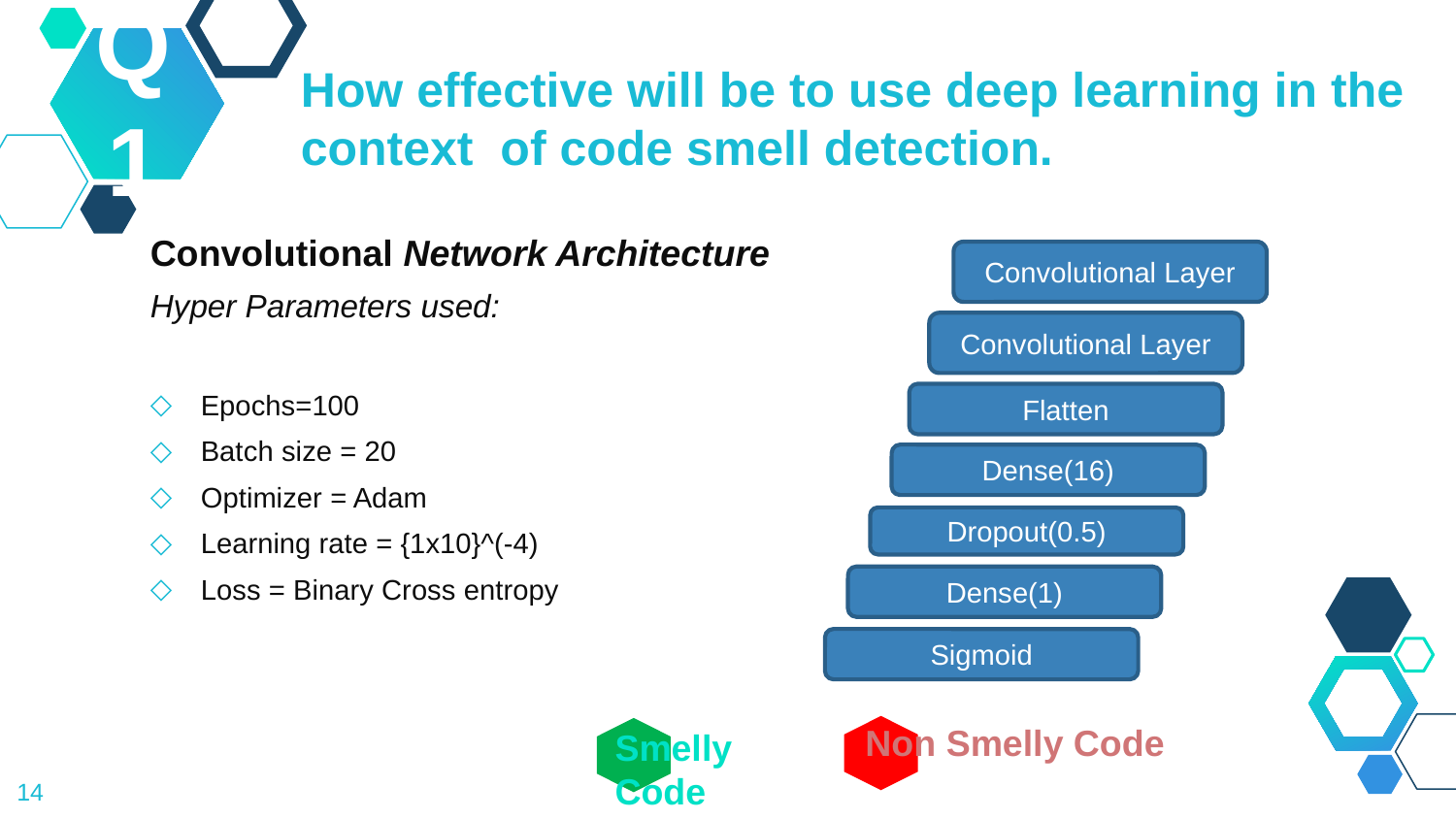

Q1
How effective will be to use deep learning in the context  of code smell detection.
Convolutional Network Architecture
Hyper Parameters used:

Epochs=100
Batch size = 20
Optimizer = Adam
Learning rate = {1x10}^(-4)
Loss = Binary Cross entropy

Convolutional Layer

Convolutional Layer

Flatten
Dense(16)
Dropout(0.5)
Dense(1)
Sigmoid

Non Smelly Code

Smelly Code

14